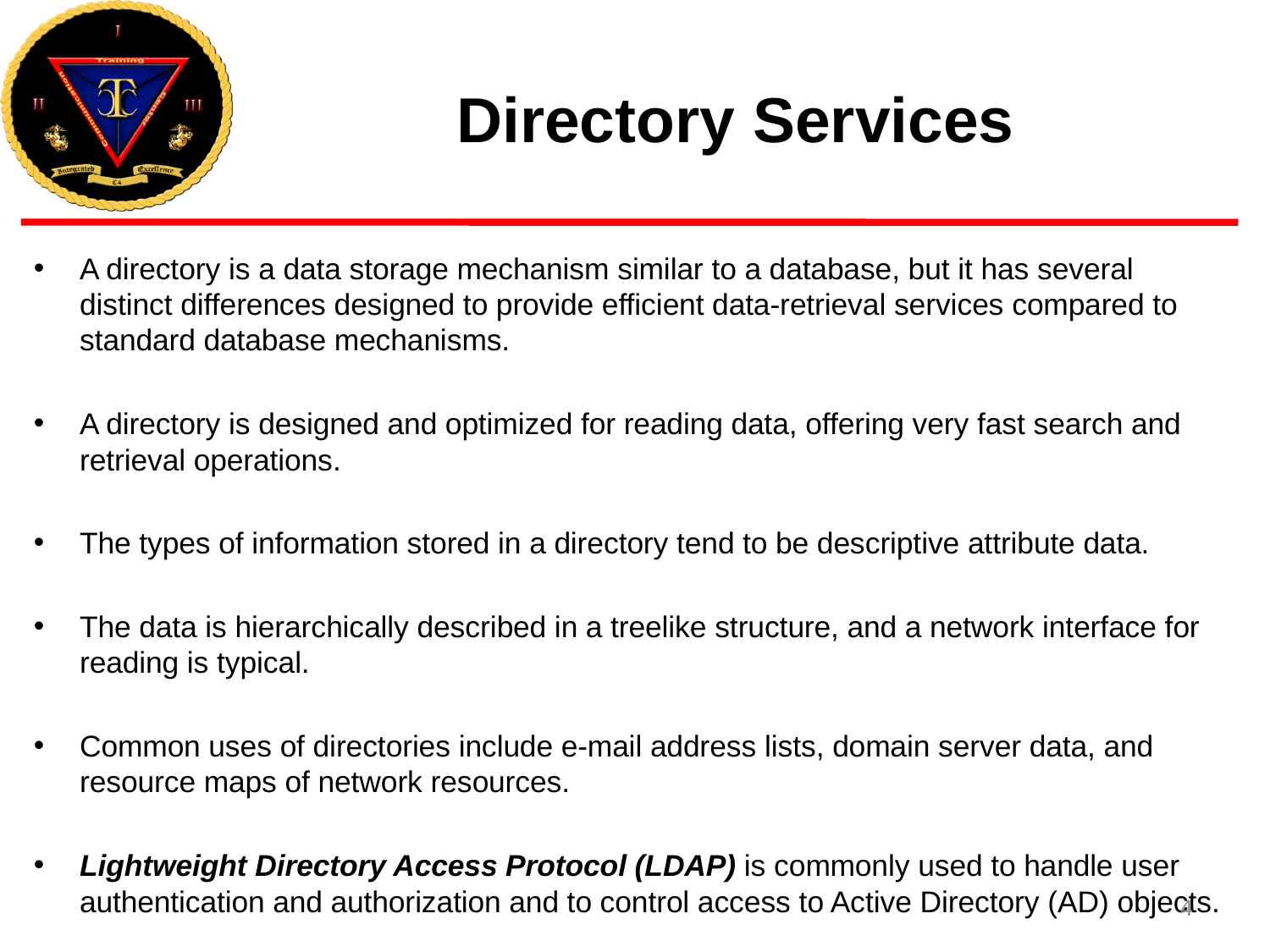

# Directory Services
A directory is a data storage mechanism similar to a database, but it has several distinct differences designed to provide efficient data-retrieval services compared to standard database mechanisms.

A directory is designed and optimized for reading data, offering very fast search and retrieval operations.

The types of information stored in a directory tend to be descriptive attribute data.

The data is hierarchically described in a treelike structure, and a network interface for reading is typical.

Common uses of directories include e-mail address lists, domain server data, and resource maps of network resources.

Lightweight Directory Access Protocol (LDAP) is commonly used to handle user authentication and authorization and to control access to Active Directory (AD) objects.
4